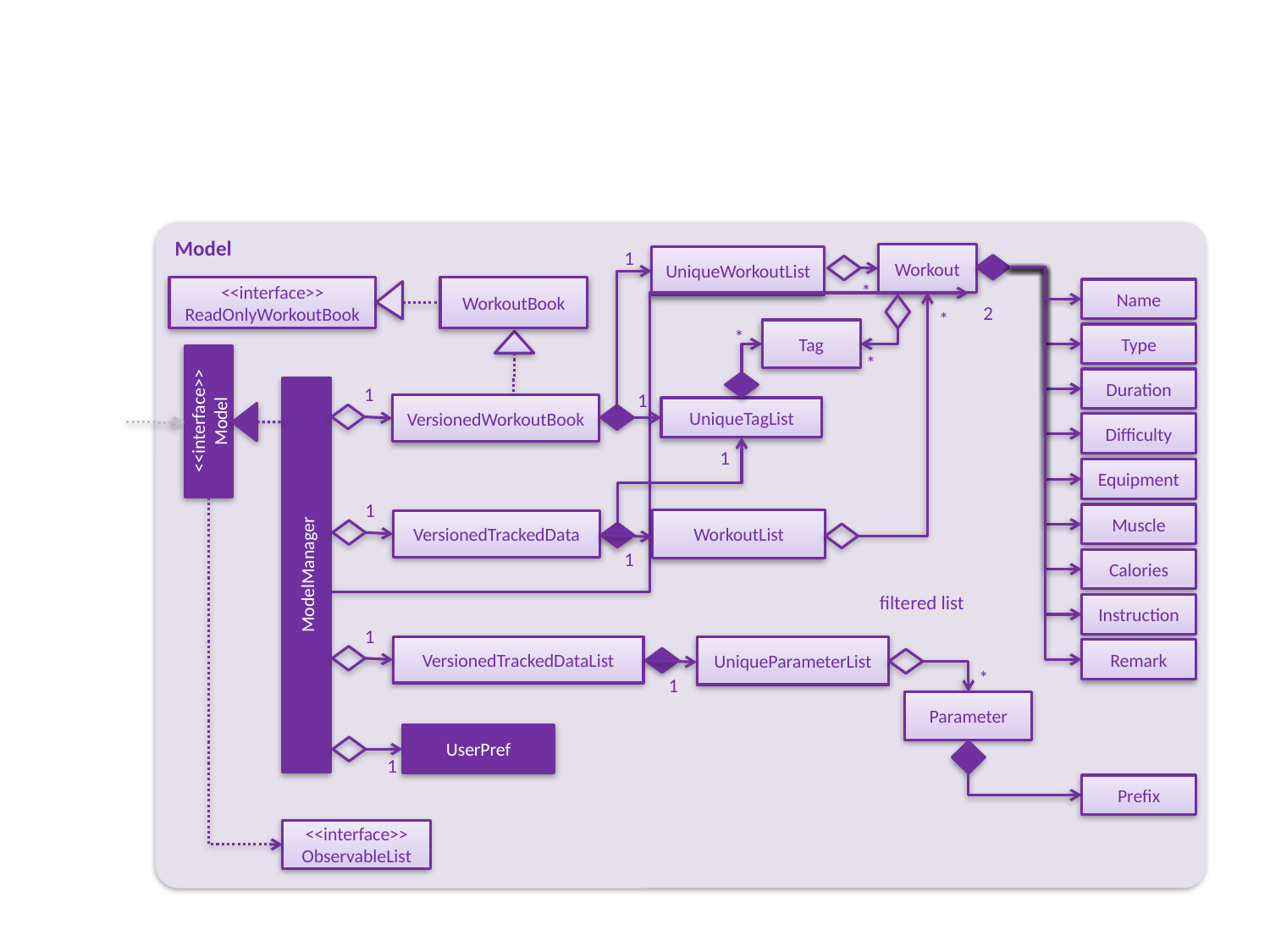

Model
Workout
1
UniqueWorkoutList

<<interface>>
ReadOnlyWorkoutBook
WorkoutBook
*
Name

2
*
Tag
Type
*

*
Duration

1
1
VersionedWorkoutBook
<<interface>>
Model
UniqueTagList

Difficulty
1
Equipment
1
Muscle
WorkoutList
VersionedTrackedData

1
Calories
ModelManager
filtered list
Instruction
1
VersionedTrackedDataList
UniqueParameterList
Remark

*
1
Parameter
UserPref

1
Prefix
<<interface>>
ObservableList